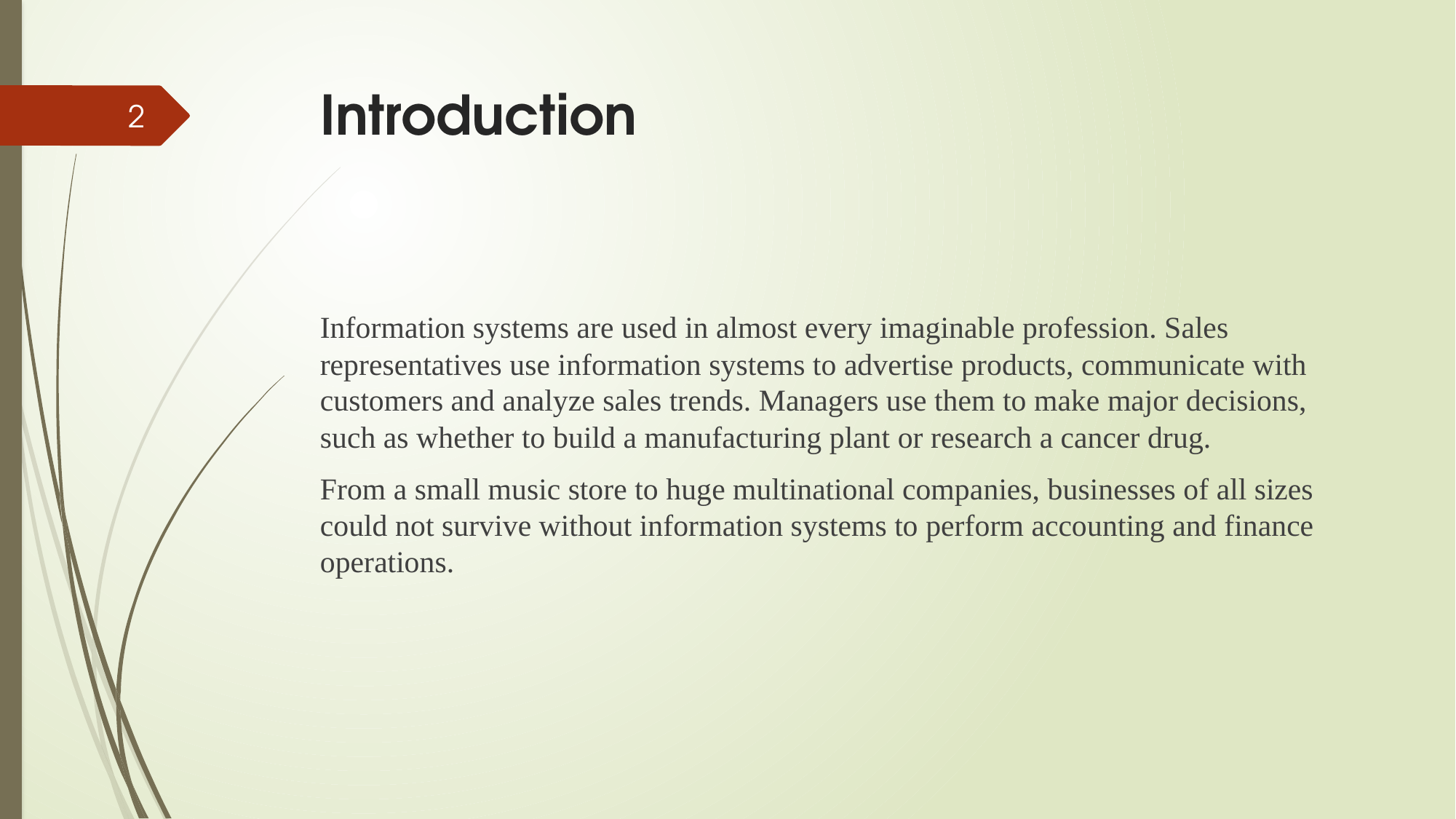

# Introduction
2

Information systems are used in almost every imaginable profession. Sales representatives use information systems to advertise products, communicate with customers and analyze sales trends. Managers use them to make major decisions, such as whether to build a manufacturing plant or research a cancer drug.
From a small music store to huge multinational companies, businesses of all sizes could not survive without information systems to perform accounting and finance operations.